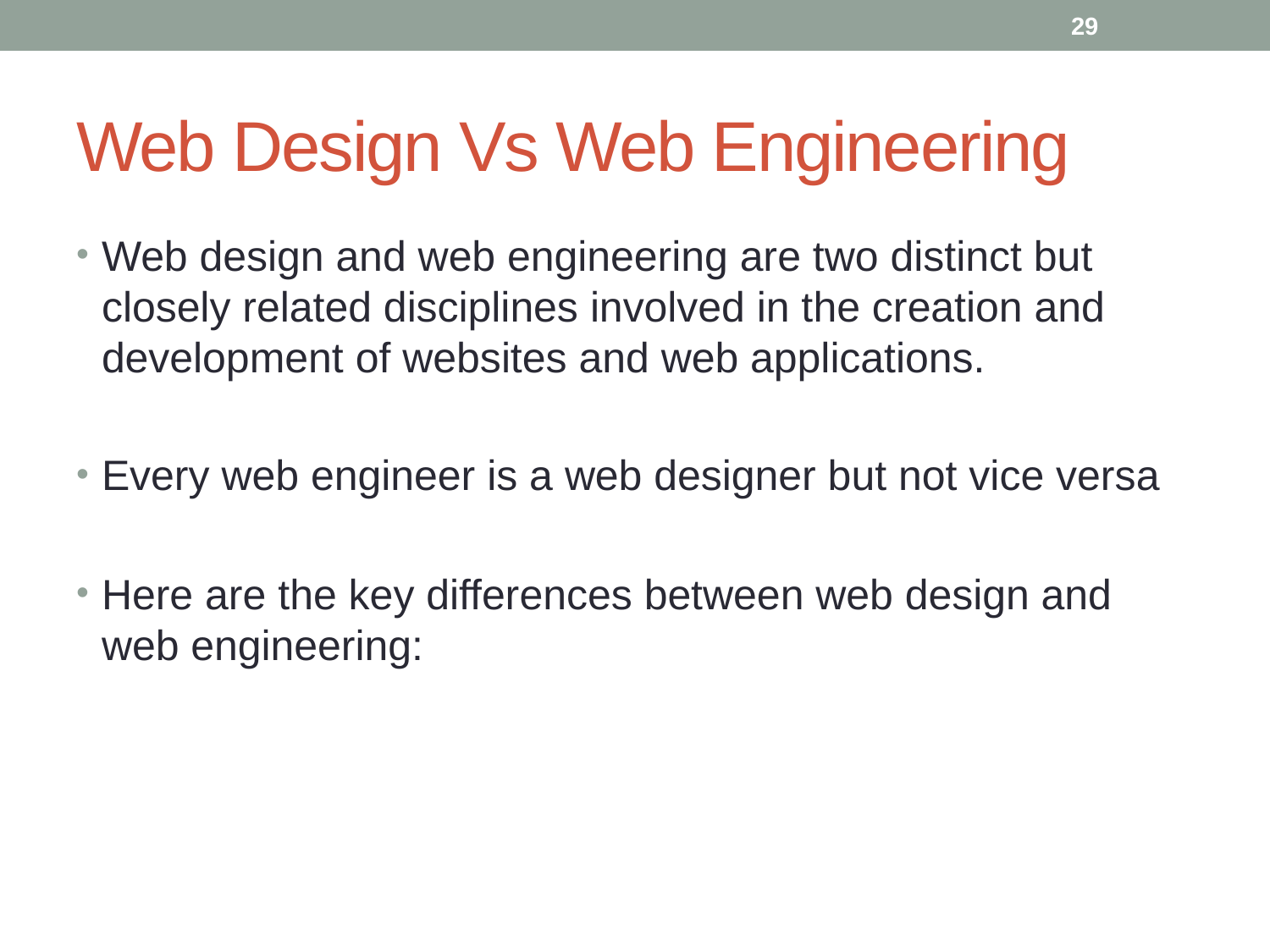

29
# Web Design Vs Web Engineering
Web design and web engineering are two distinct but closely related disciplines involved in the creation and development of websites and web applications.

Every web engineer is a web designer but not vice versa

Here are the key differences between web design and web engineering: